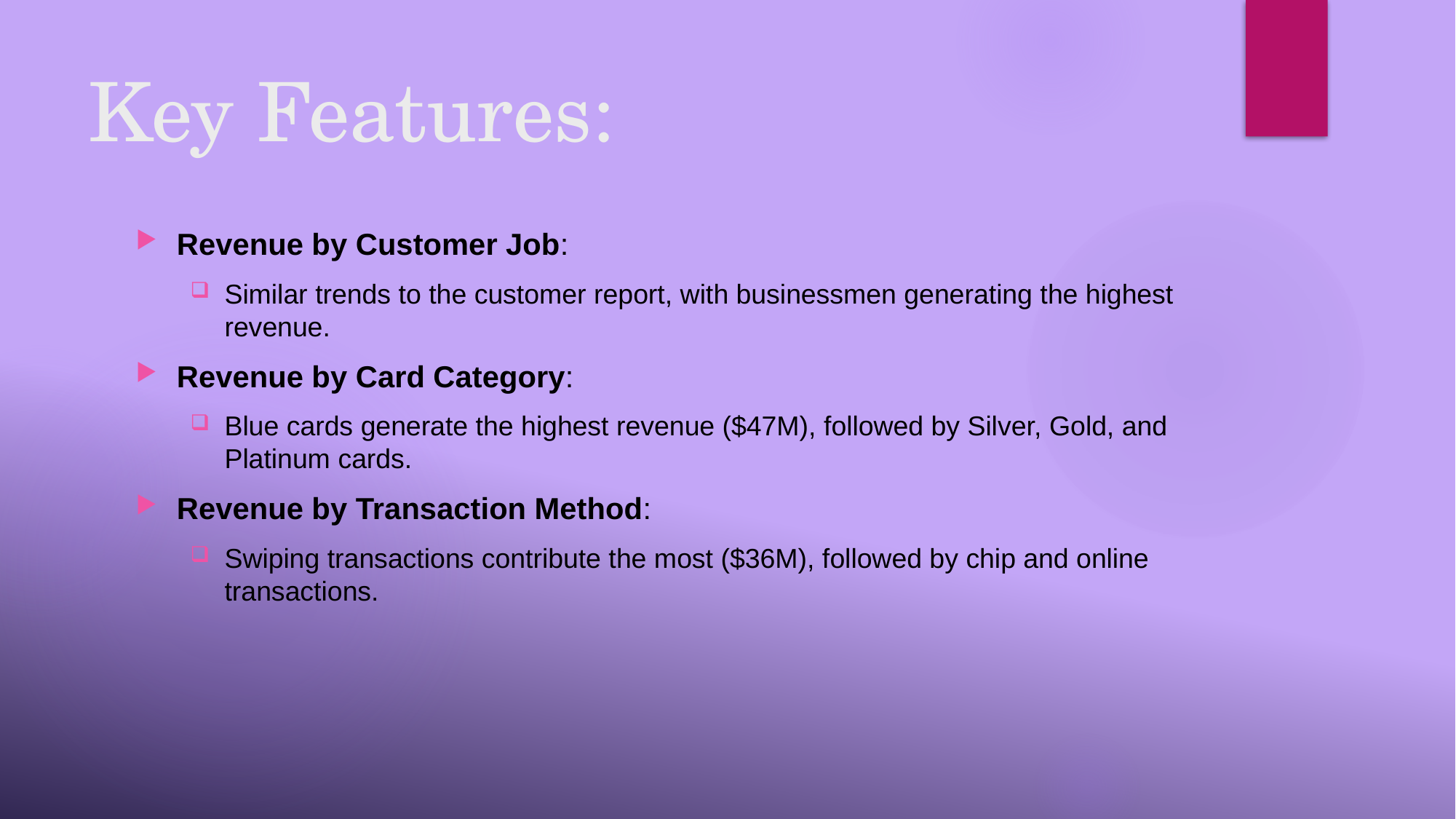

# Key Features:

Revenue by Customer Job:
Similar trends to the customer report, with businessmen generating the highest revenue.
Revenue by Card Category:
Blue cards generate the highest revenue ($47M), followed by Silver, Gold, and Platinum cards.
Revenue by Transaction Method:
Swiping transactions contribute the most ($36M), followed by chip and online transactions.